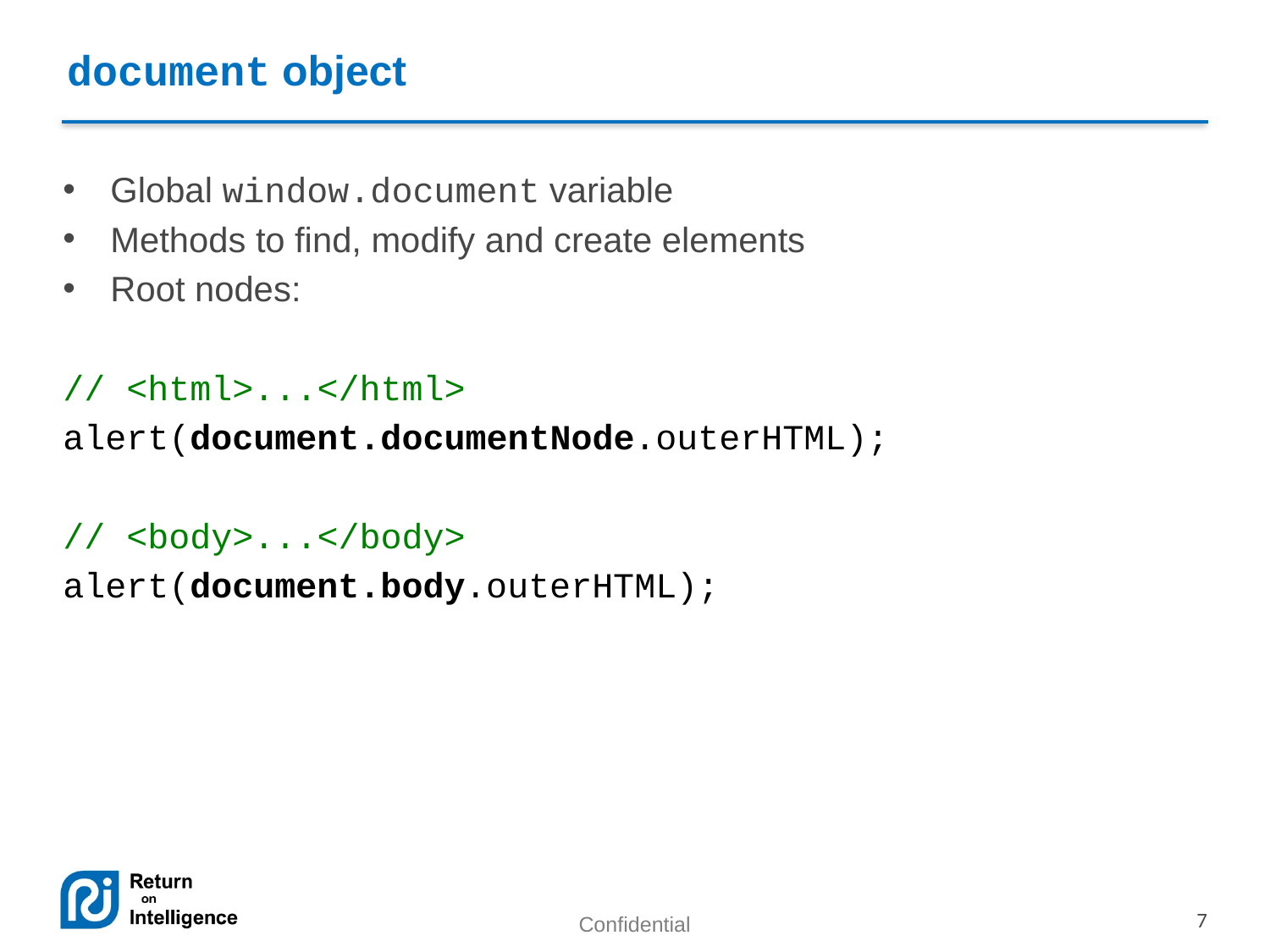

document object
Global window.document variable
Methods to find, modify and create elements
Root nodes:

// <html>...</html>
alert(document.documentNode.outerHTML);

// <body>...</body>
alert(document.body.outerHTML);